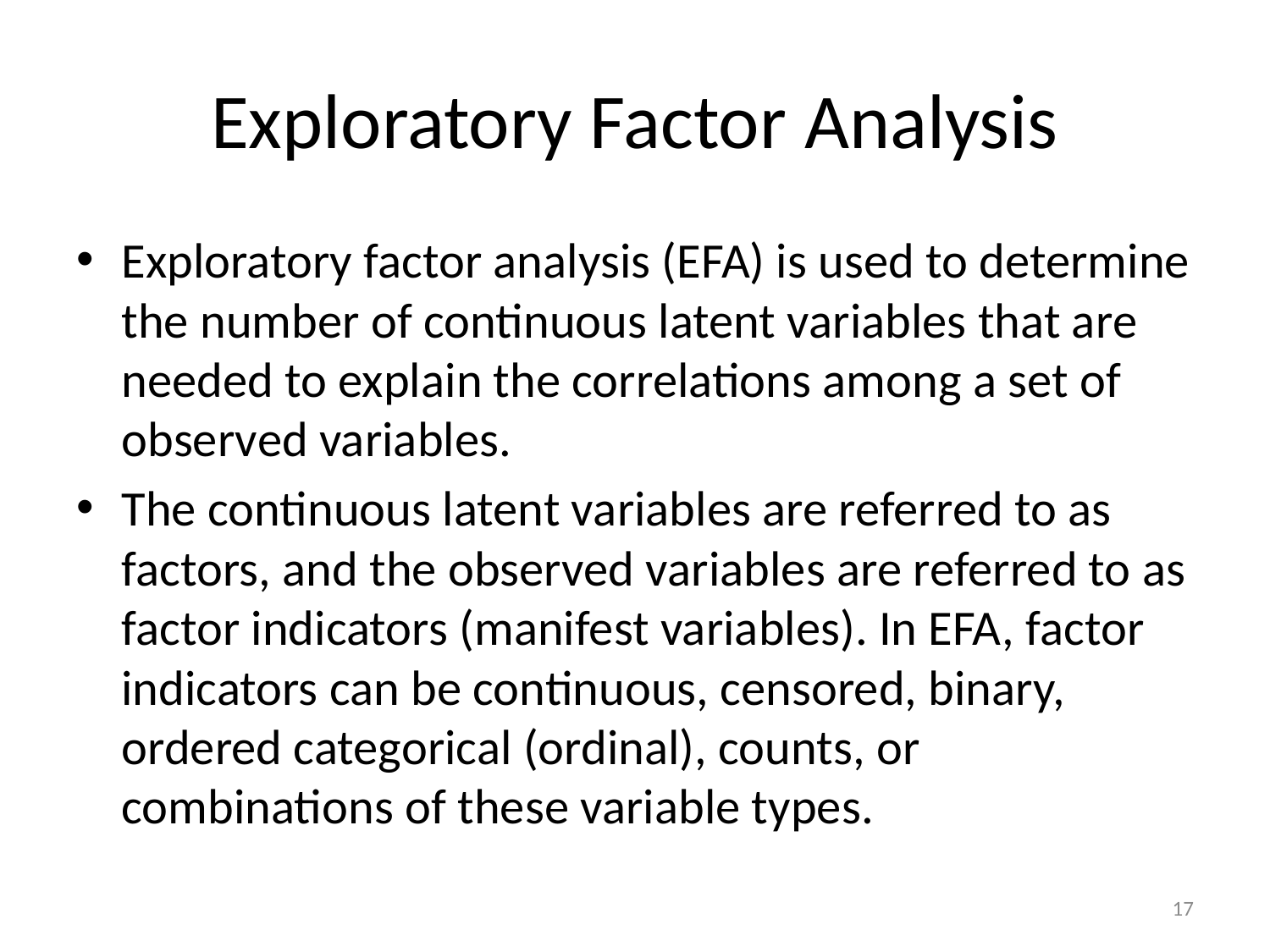

# Exploratory Factor Analysis
Exploratory factor analysis (EFA) is used to determine the number of continuous latent variables that are needed to explain the correlations among a set of observed variables.
The continuous latent variables are referred to as factors, and the observed variables are referred to as factor indicators (manifest variables). In EFA, factor indicators can be continuous, censored, binary, ordered categorical (ordinal), counts, or combinations of these variable types.

17